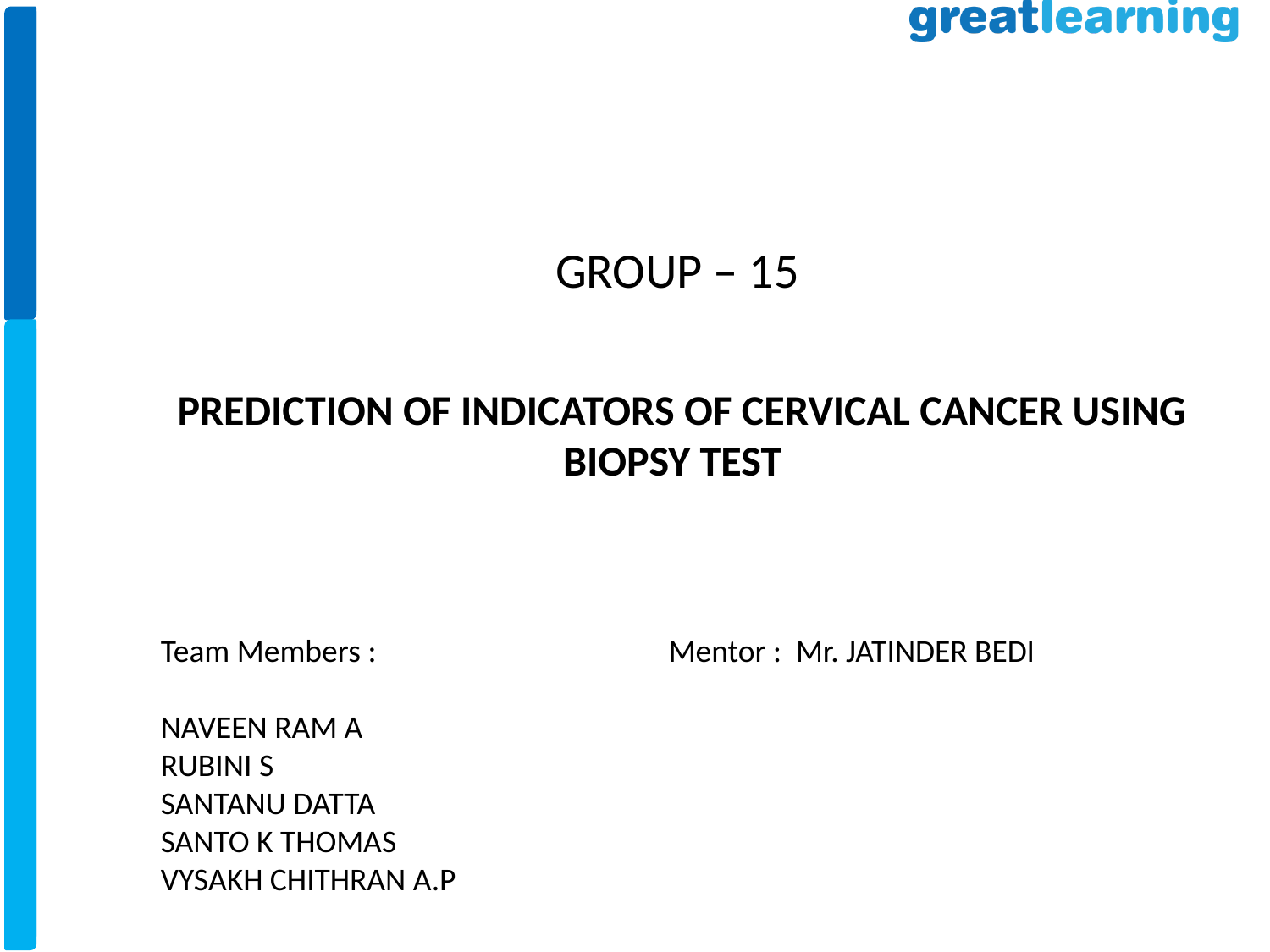

GROUP – 15
 PREDICTION OF INDICATORS OF CERVICAL CANCER USING BIOPSY TEST

Team Members :			Mentor :  Mr. JATINDER BEDI

NAVEEN RAM A
RUBINI S
SANTANU DATTA
SANTO K THOMAS
VYSAKH CHITHRAN A.P